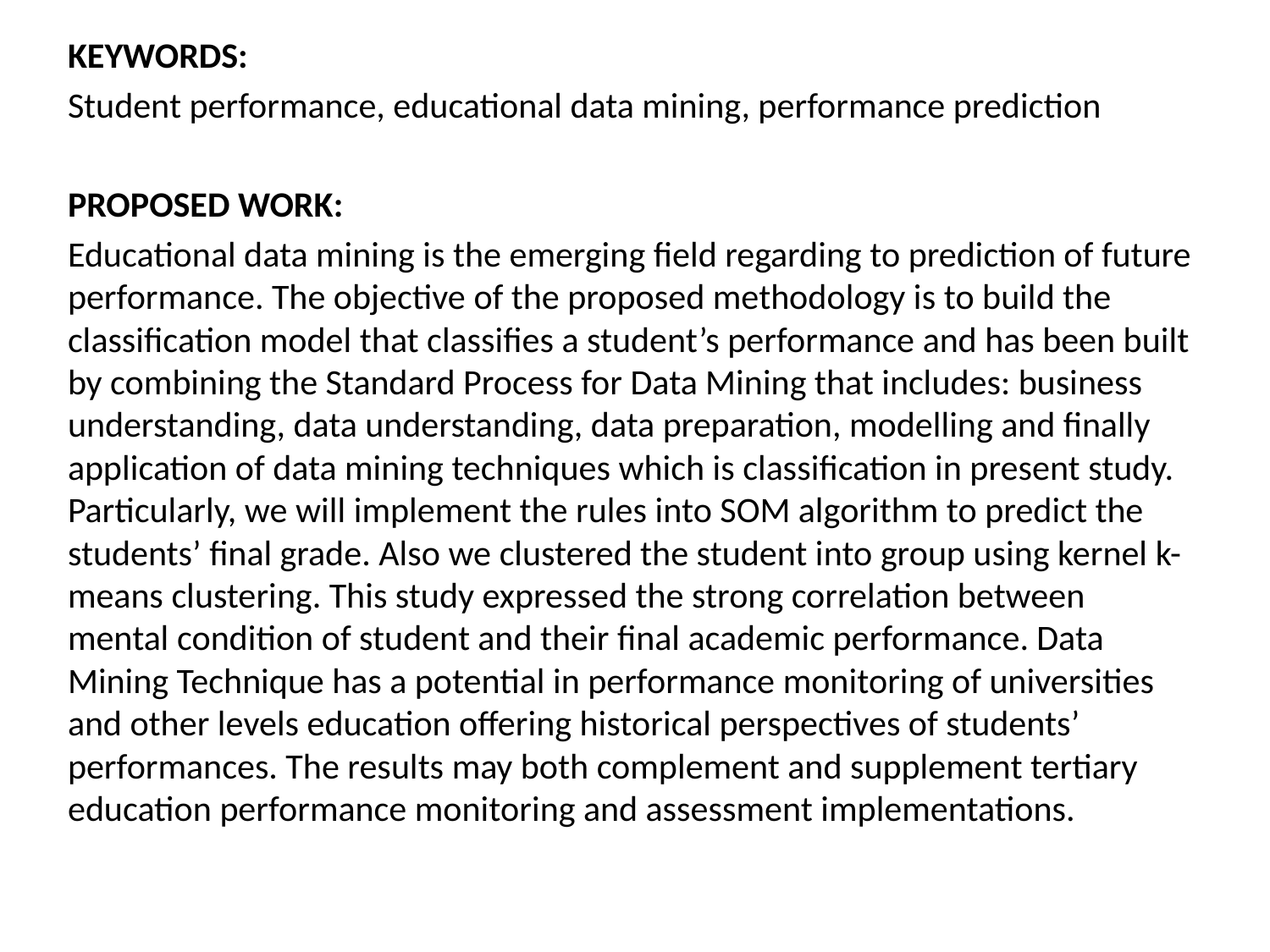

KEYWORDS:
Student performance, educational data mining, performance prediction

PROPOSED WORK:
Educational data mining is the emerging field regarding to prediction of future performance. The objective of the proposed methodology is to build the classification model that classifies a student’s performance and has been built by combining the Standard Process for Data Mining that includes: business understanding, data understanding, data preparation, modelling and finally application of data mining techniques which is classification in present study. Particularly, we will implement the rules into SOM algorithm to predict the students’ final grade. Also we clustered the student into group using kernel k-means clustering. This study expressed the strong correlation between mental condition of student and their final academic performance. Data Mining Technique has a potential in performance monitoring of universities and other levels education offering historical perspectives of students’ performances. The results may both complement and supplement tertiary education performance monitoring and assessment implementations.